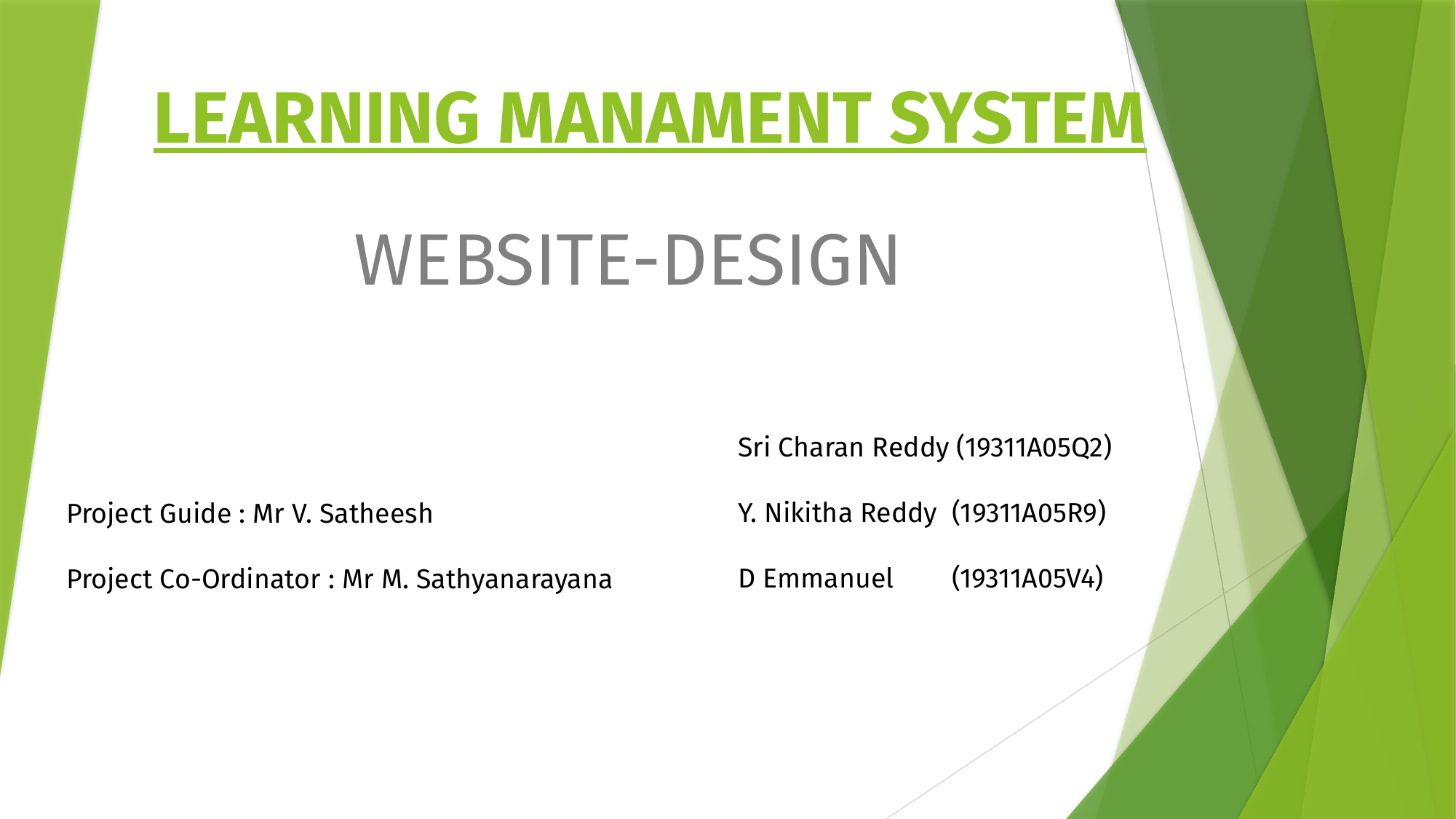

# LEARNING MANAMENT SYSTEM
WEBSITE-DESIGN
Sri Charan Reddy (19311A05Q2)

Y. Nikitha Reddy  (19311A05R9)

D Emmanuel        (19311A05V4)
Project Guide : Mr V. Satheesh

Project Co-Ordinator : Mr M. Sathyanarayana